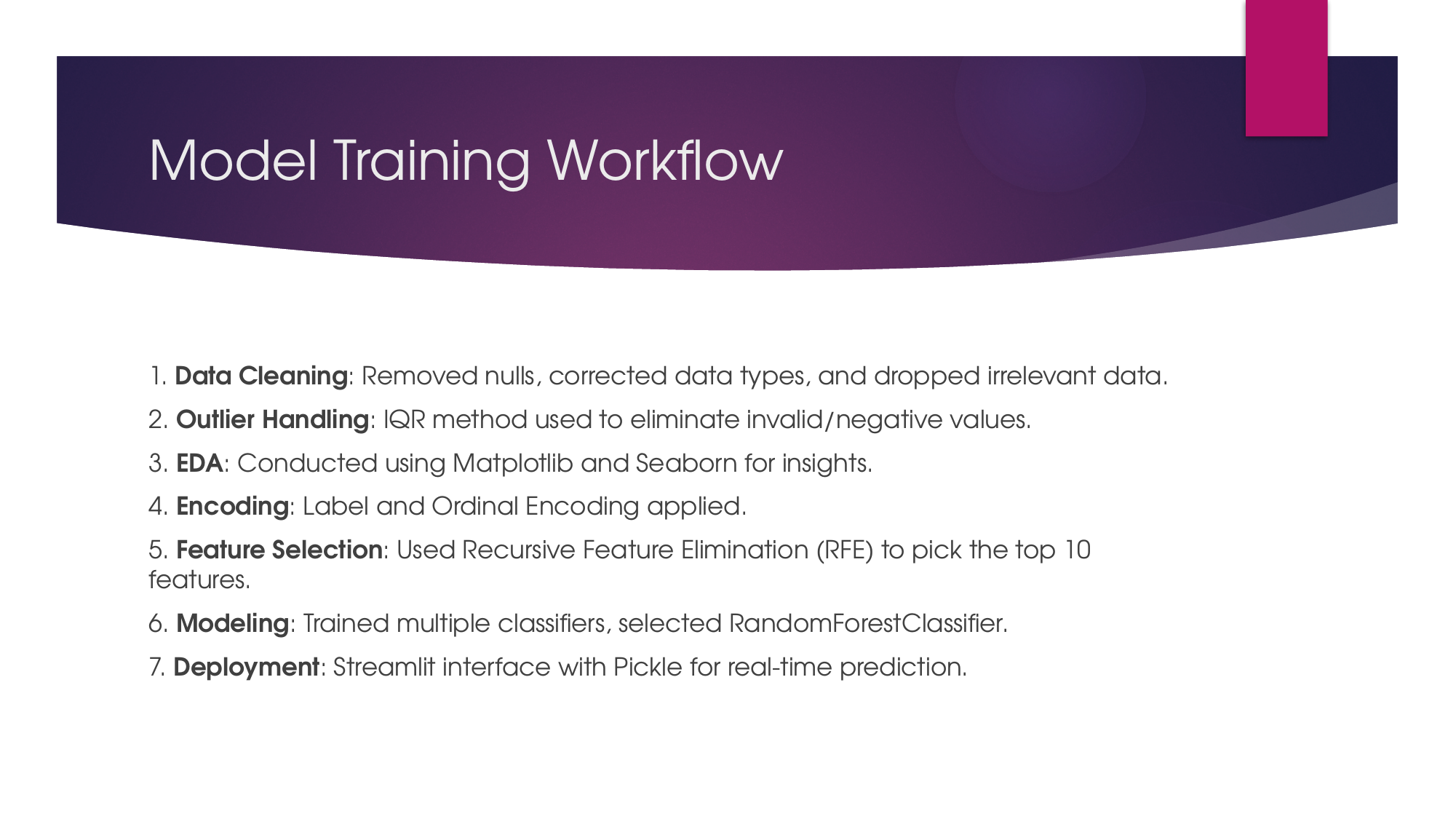

# Model Training Workflow

1. Data Cleaning: Removed nulls, corrected data types, and dropped irrelevant data.
2. Outlier Handling: IQR method used to eliminate invalid/negative values.
3. EDA: Conducted using Matplotlib and Seaborn for insights.
4. Encoding: Label and Ordinal Encoding applied.
5. Feature Selection: Used Recursive Feature Elimination (RFE) to pick the top 10 features.
6. Modeling: Trained multiple classifiers, selected RandomForestClassifier.
7. Deployment: Streamlit interface with Pickle for real-time prediction.